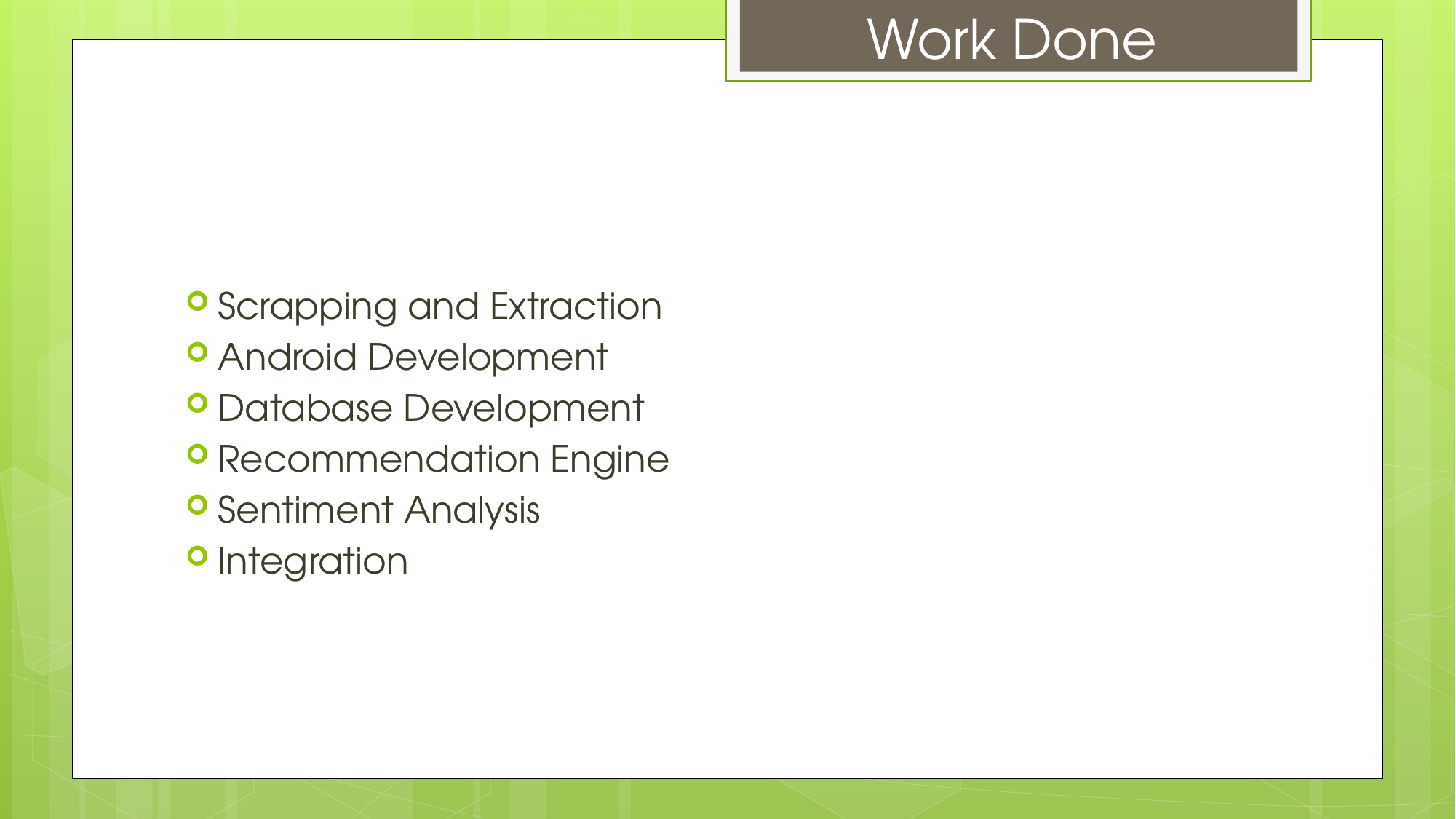

Work Done
Scrapping and Extraction
Android Development
Database Development
Recommendation Engine
Sentiment Analysis
Integration